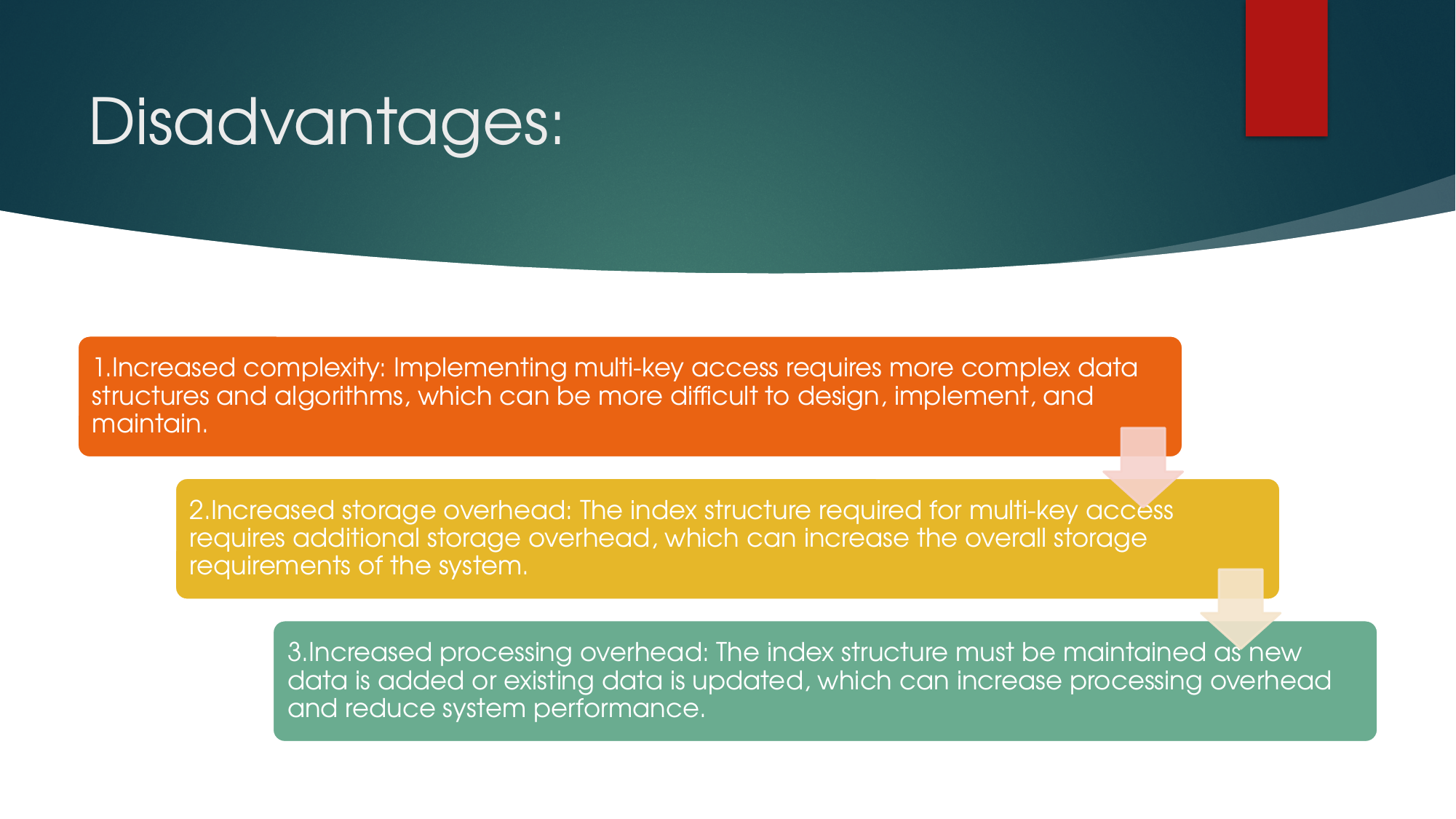

# Disadvantages:

1.Increased complexity: Implementing multi-key access requires more complex data structures and algorithms, which can be more difficult to design, implement, and maintain.
2.Increased storage overhead: The index structure required for multi-key access requires additional storage overhead, which can increase the overall storage requirements of the system.
3.Increased processing overhead: The index structure must be maintained as new data is added or existing data is updated, which can increase processing overhead and reduce system performance.